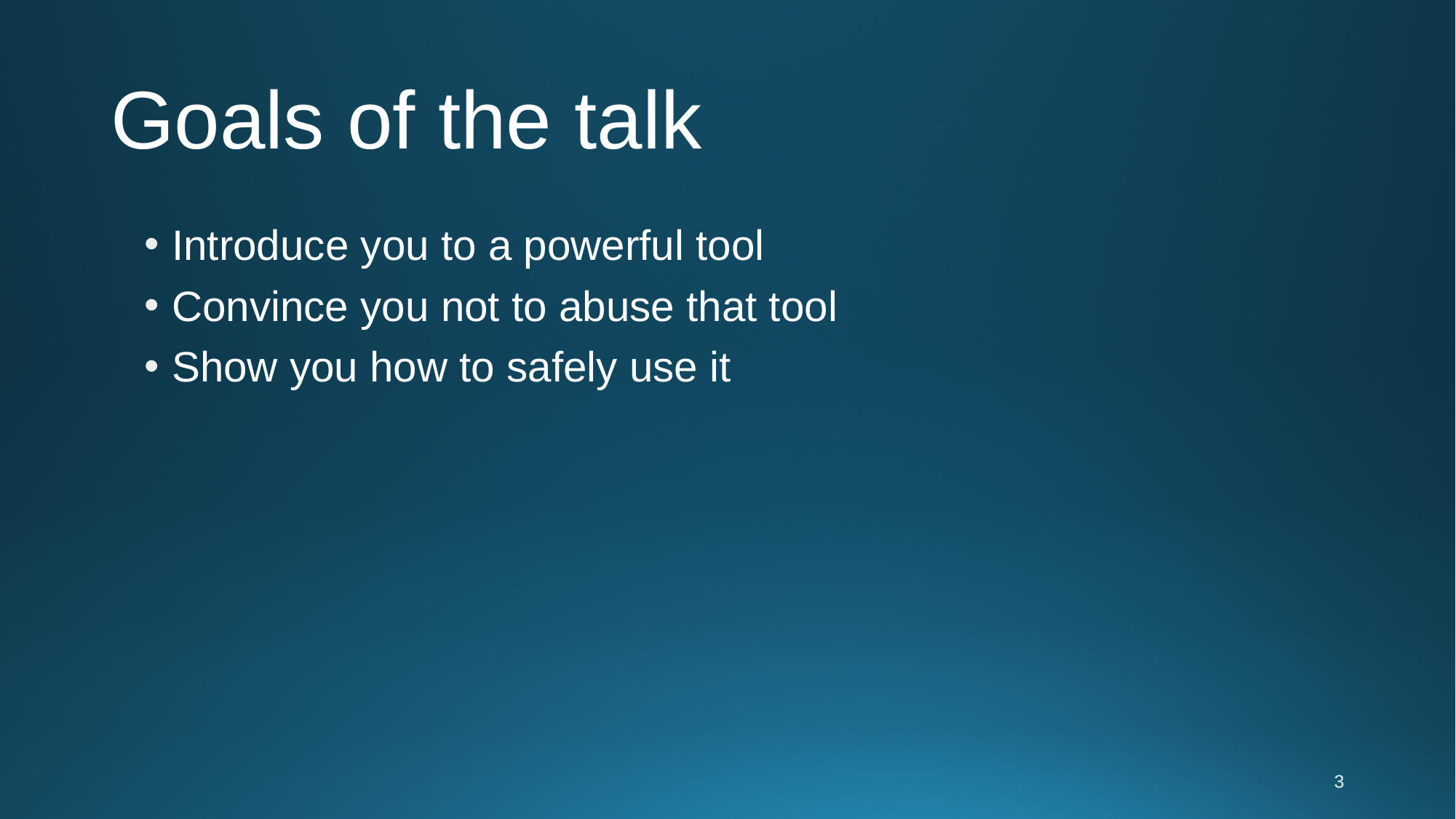

# Goals of the talk
Introduce you to a powerful tool
Convince you not to abuse that tool
Show you how to safely use it
3